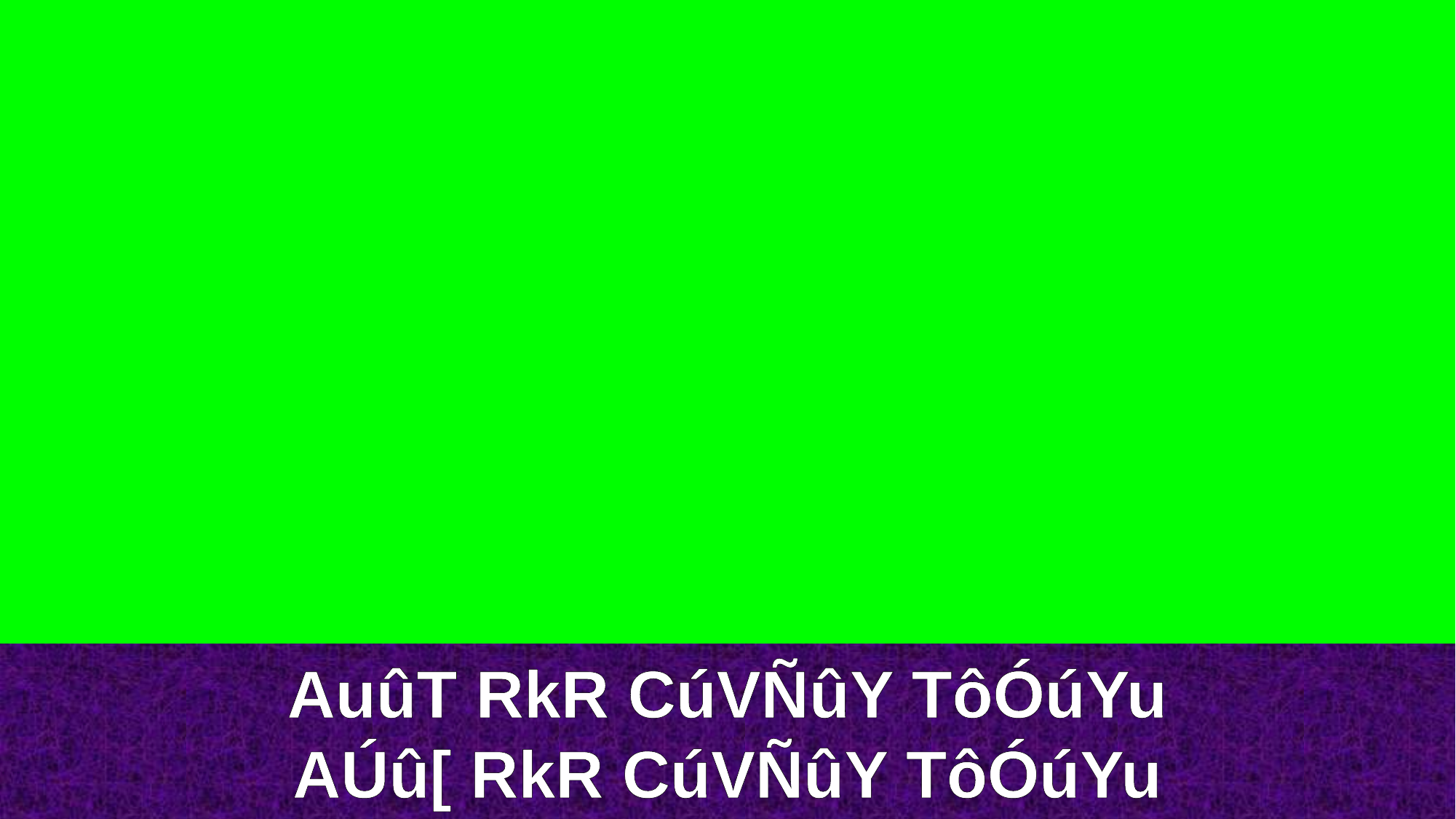

AuûT RkR CúVÑûY TôÓúYu
AÚû[ RkR CúVÑûY TôÓúYu